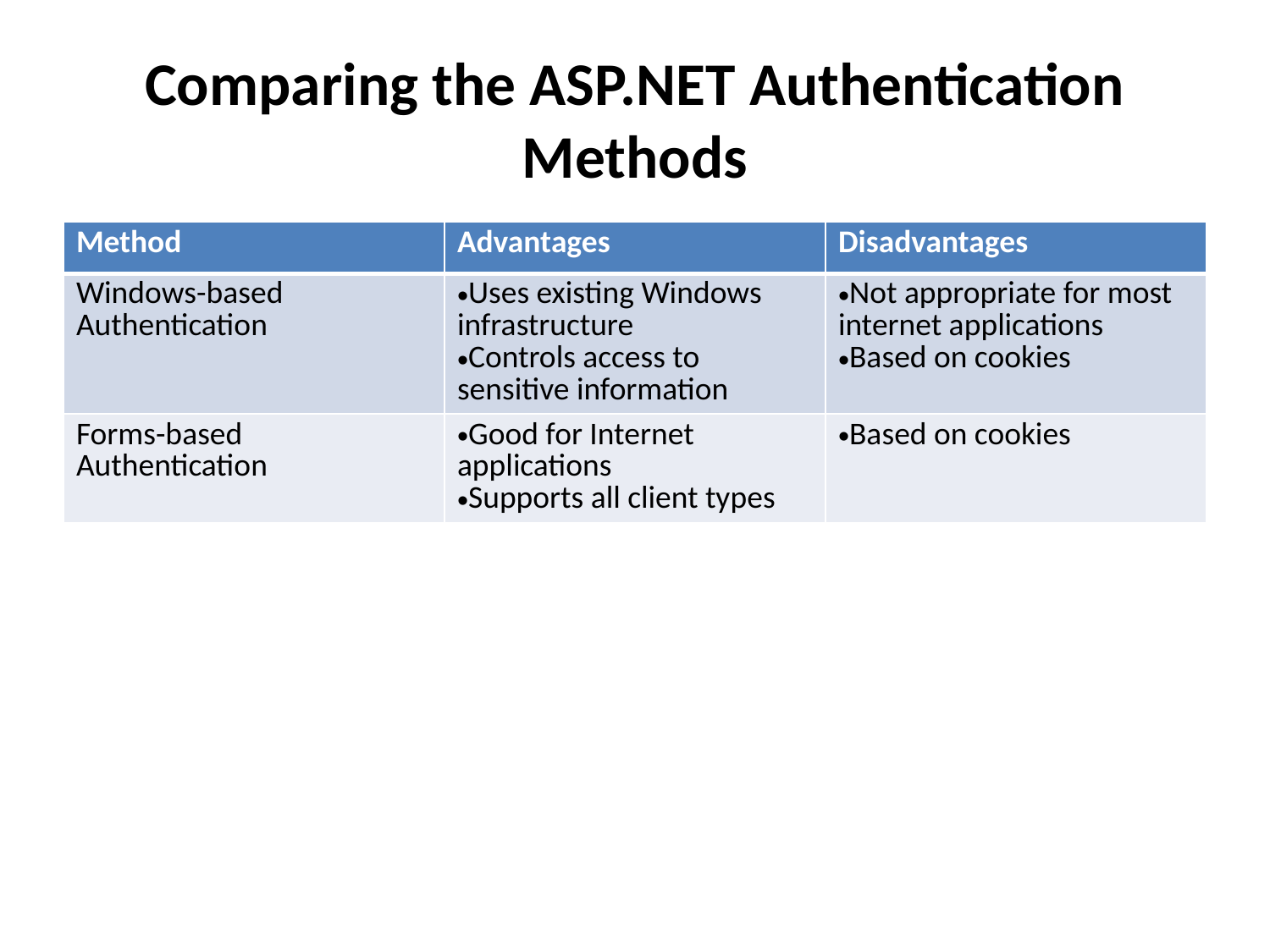

# Comparing the ASP.NET Authentication Methods
| Method | Advantages | Disadvantages |
| --- | --- | --- |
| Windows-based Authentication | Uses existing Windows infrastructure Controls access to sensitive information | Not appropriate for most internet applications Based on cookies |
| Forms-based Authentication | Good for Internet applications Supports all client types | Based on cookies |